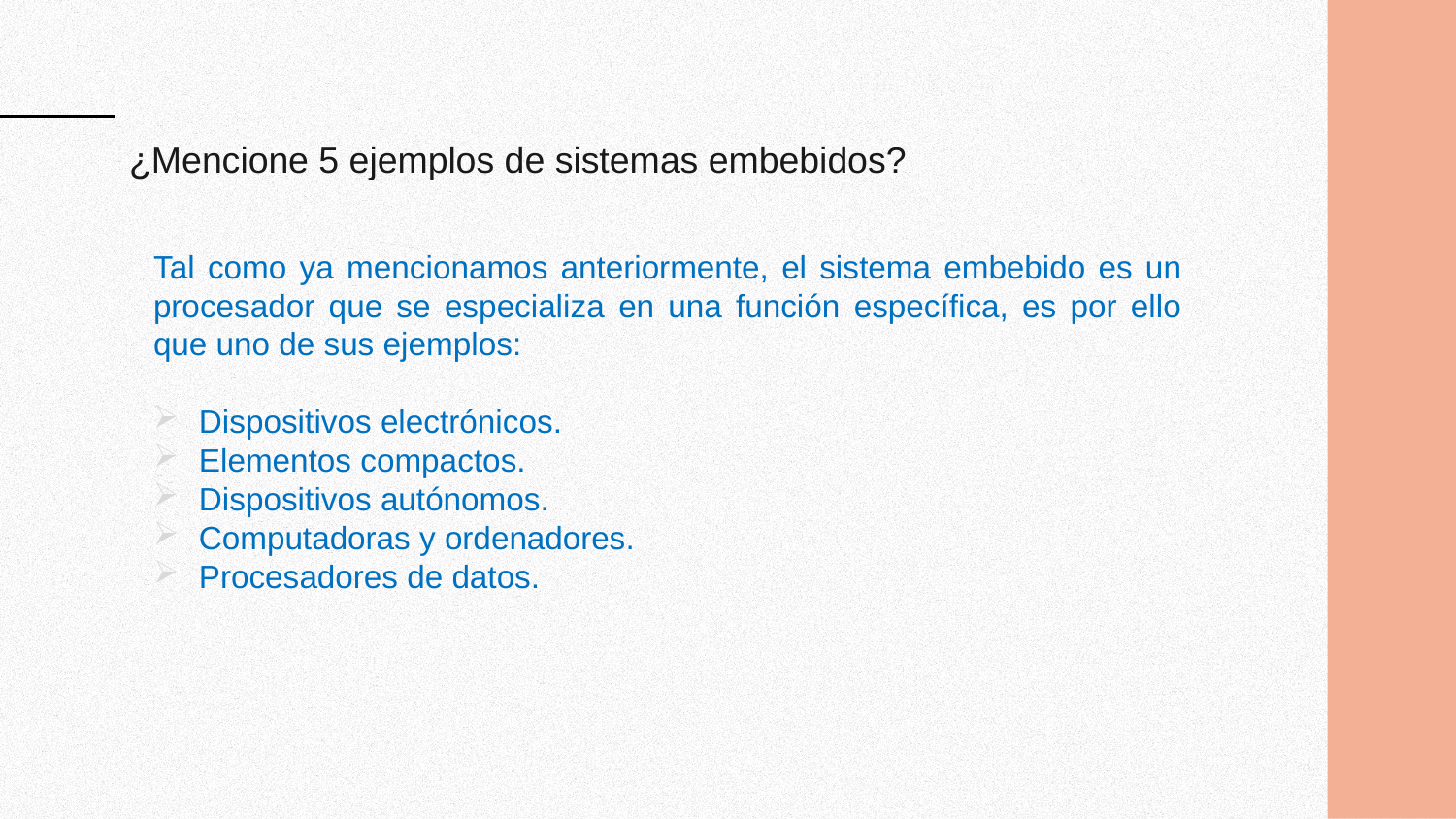

¿Mencione 5 ejemplos de sistemas embebidos?
Tal como ya mencionamos anteriormente, el sistema embebido es un procesador que se especializa en una función específica, es por ello que uno de sus ejemplos:

Dispositivos electrónicos.
Elementos compactos.
Dispositivos autónomos.
Computadoras y ordenadores.
Procesadores de datos.